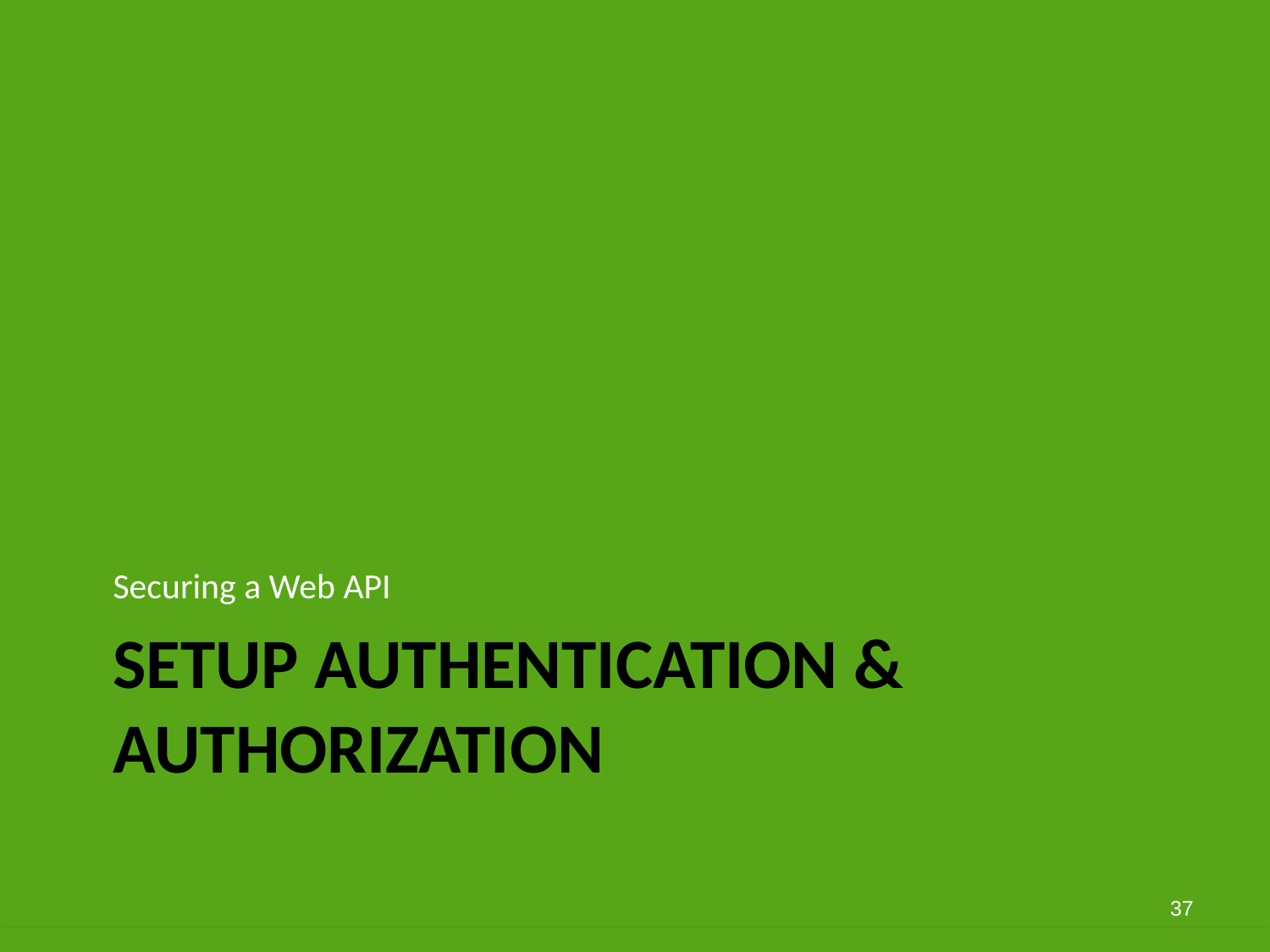

Securing a Web API
# SetUP Authentication & Authorization
37